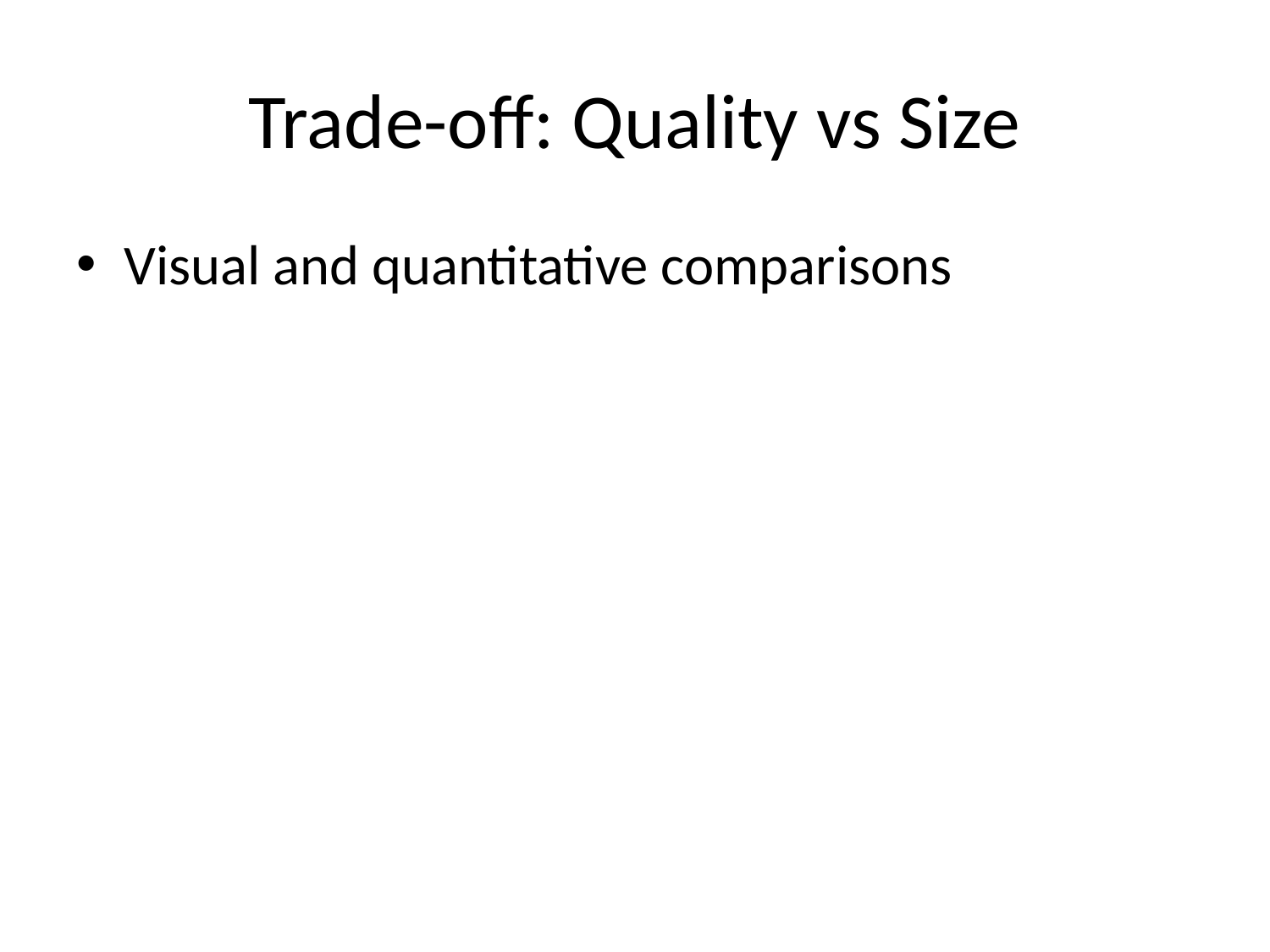

# Trade-off: Quality vs Size
Visual and quantitative comparisons